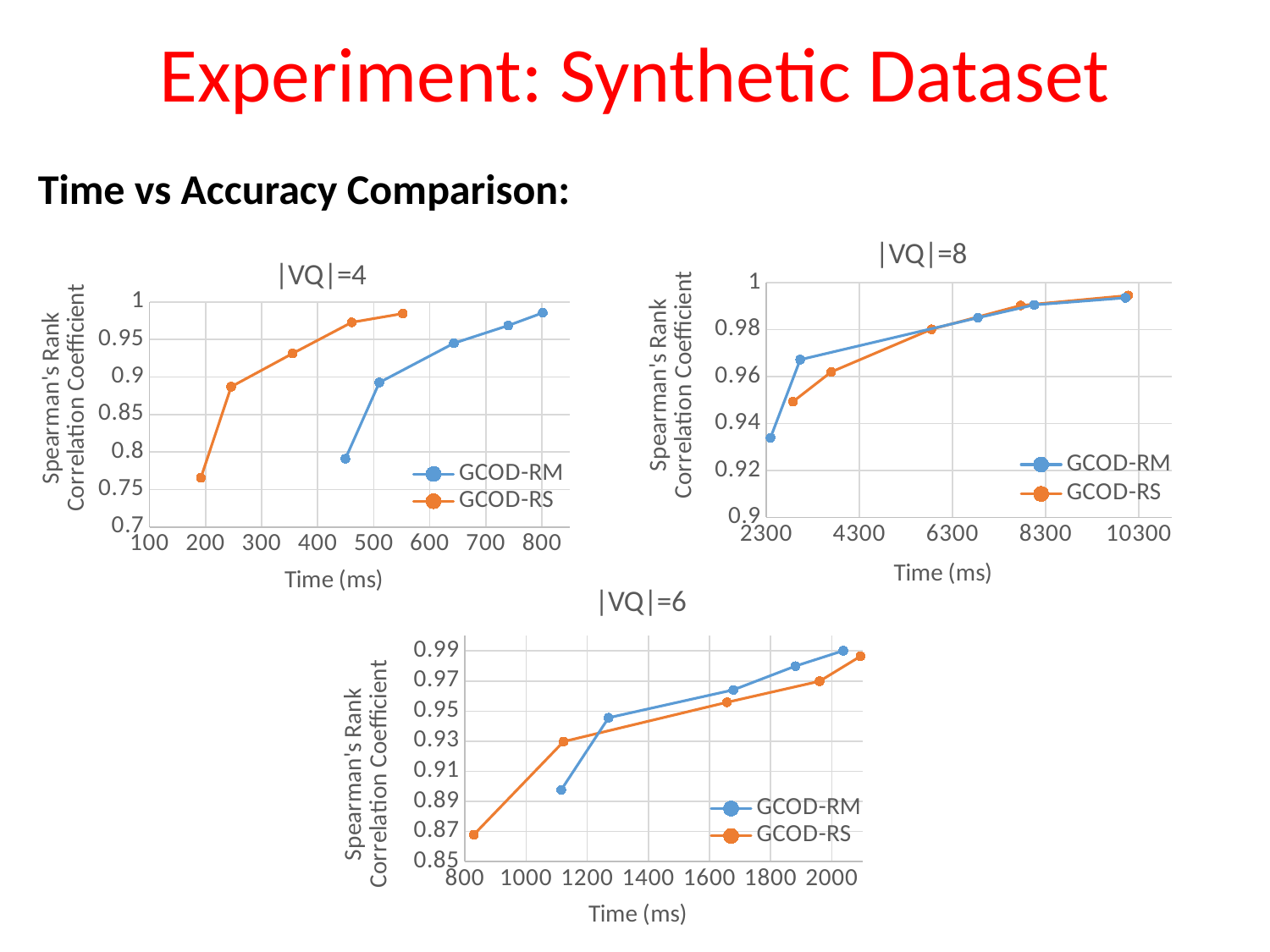

Experiment: Synthetic Dataset
Time vs Accuracy Comparison:

### Chart: |VQ|=8

| Category |  |  |
|---|---|---|

### Chart: |VQ|=4

| Category |  |  |
|---|---|---|

### Chart: |VQ|=6

| Category |  |  |
|---|---|---|